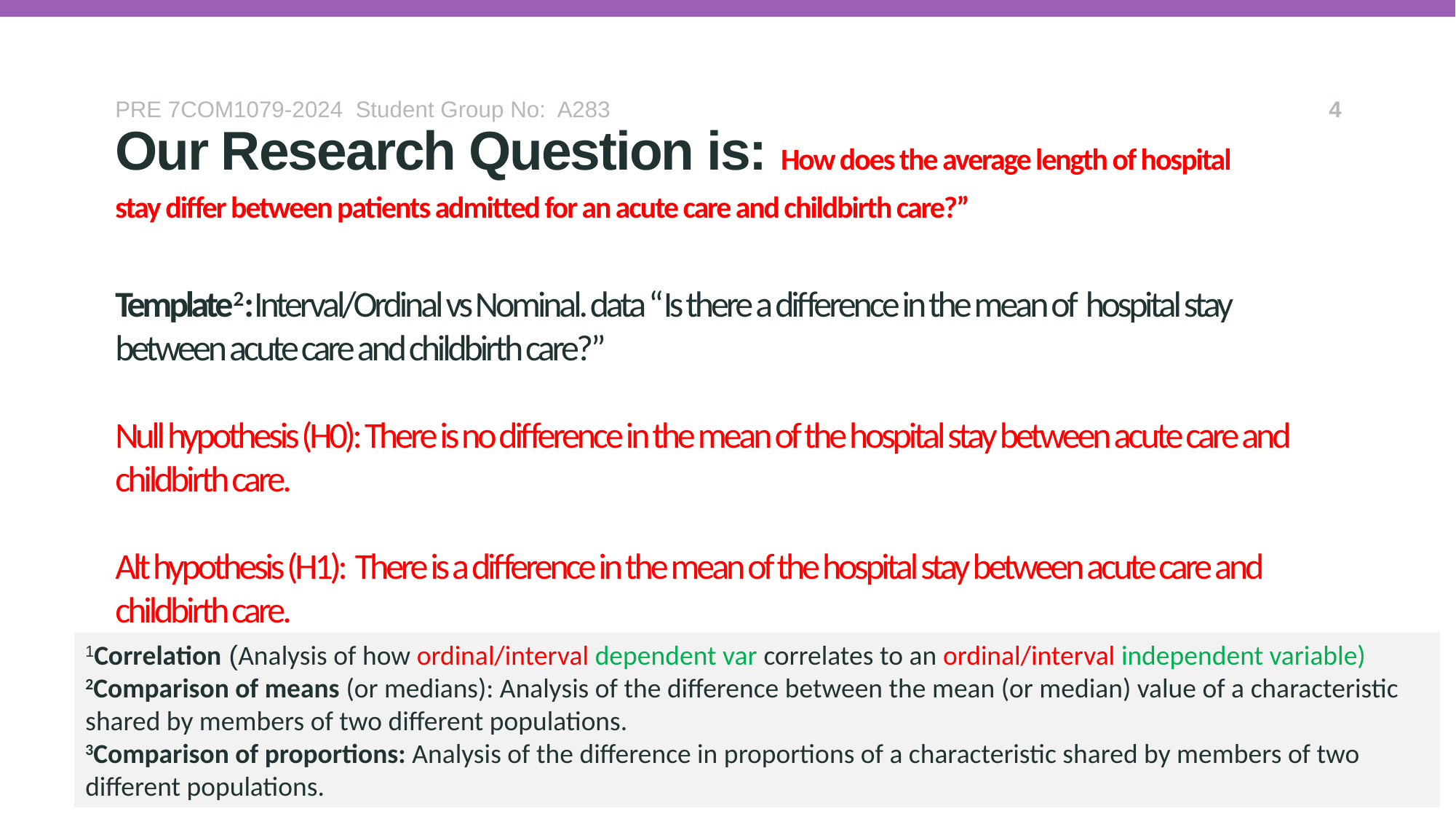

PRE 7COM1079-2024  Student Group No:  A283
4
Our Research Question is: How does the average length of hospital stay differ between patients admitted for an acute care and childbirth care?”
# Template2:Interval/Ordinal vs Nominal. data “Is there a difference in the mean of  hospital stay between acute care and childbirth care?” Null hypothesis (H0): There is no difference in the mean of the hospital stay between acute care and childbirth care. Alt hypothesis (H1):  There is a difference in the mean of the hospital stay between acute care and childbirth care.
1Correlation (Analysis of how ordinal/interval dependent var correlates to an ordinal/interval independent variable)
2Comparison of means (or medians): Analysis of the difference between the mean (or median) value of a characteristic shared by members of two different populations.
3Comparison of proportions: Analysis of the difference in proportions of a characteristic shared by members of two different populations.